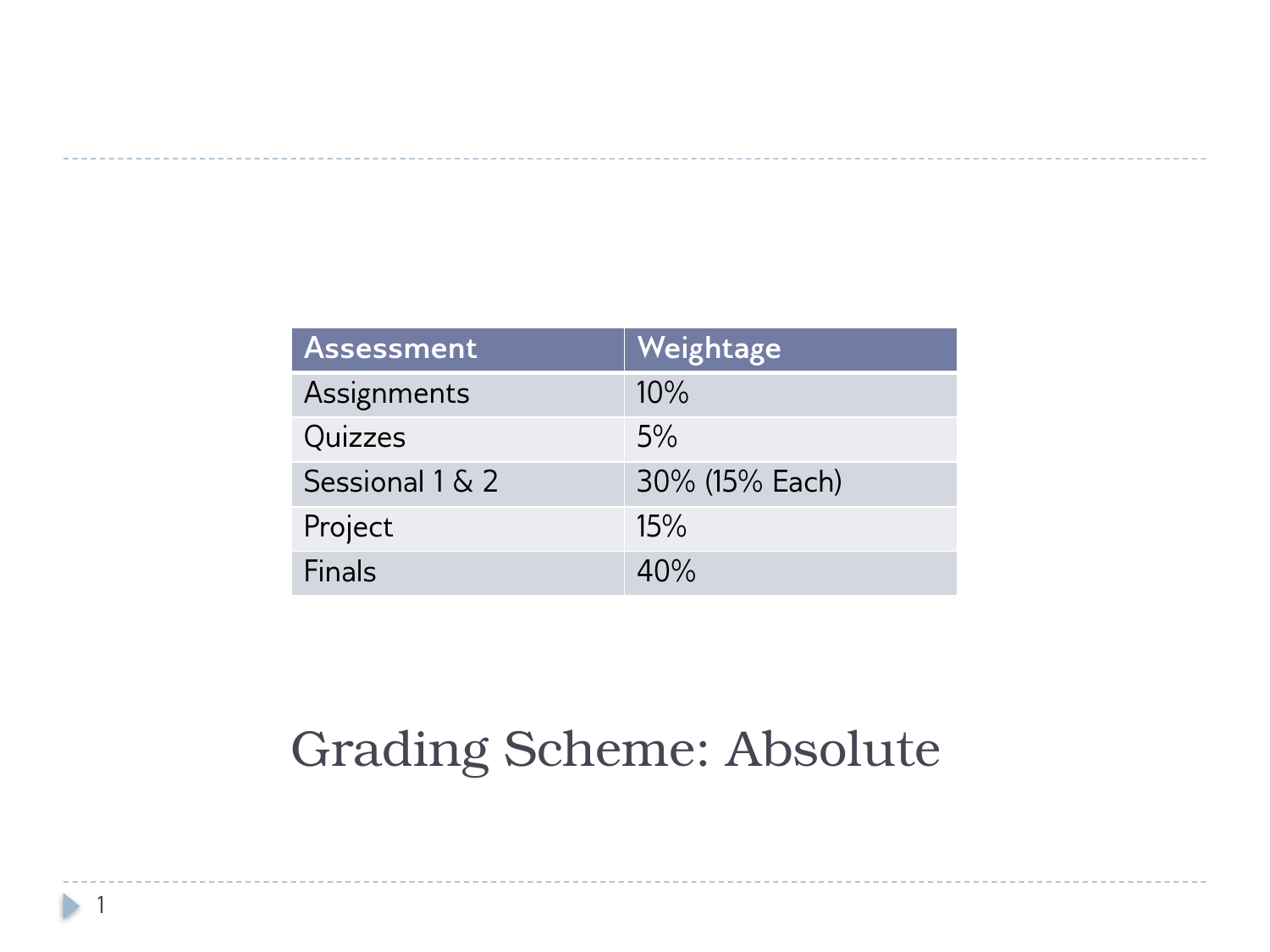

| Assessment | Weightage |
| --- | --- |
| Assignments | 10% |
| Quizzes | 5% |
| Sessional 1 & 2 | 30% (15% Each) |
| Project | 15% |
| Finals | 40% |
# Grading Scheme: Absolute
1